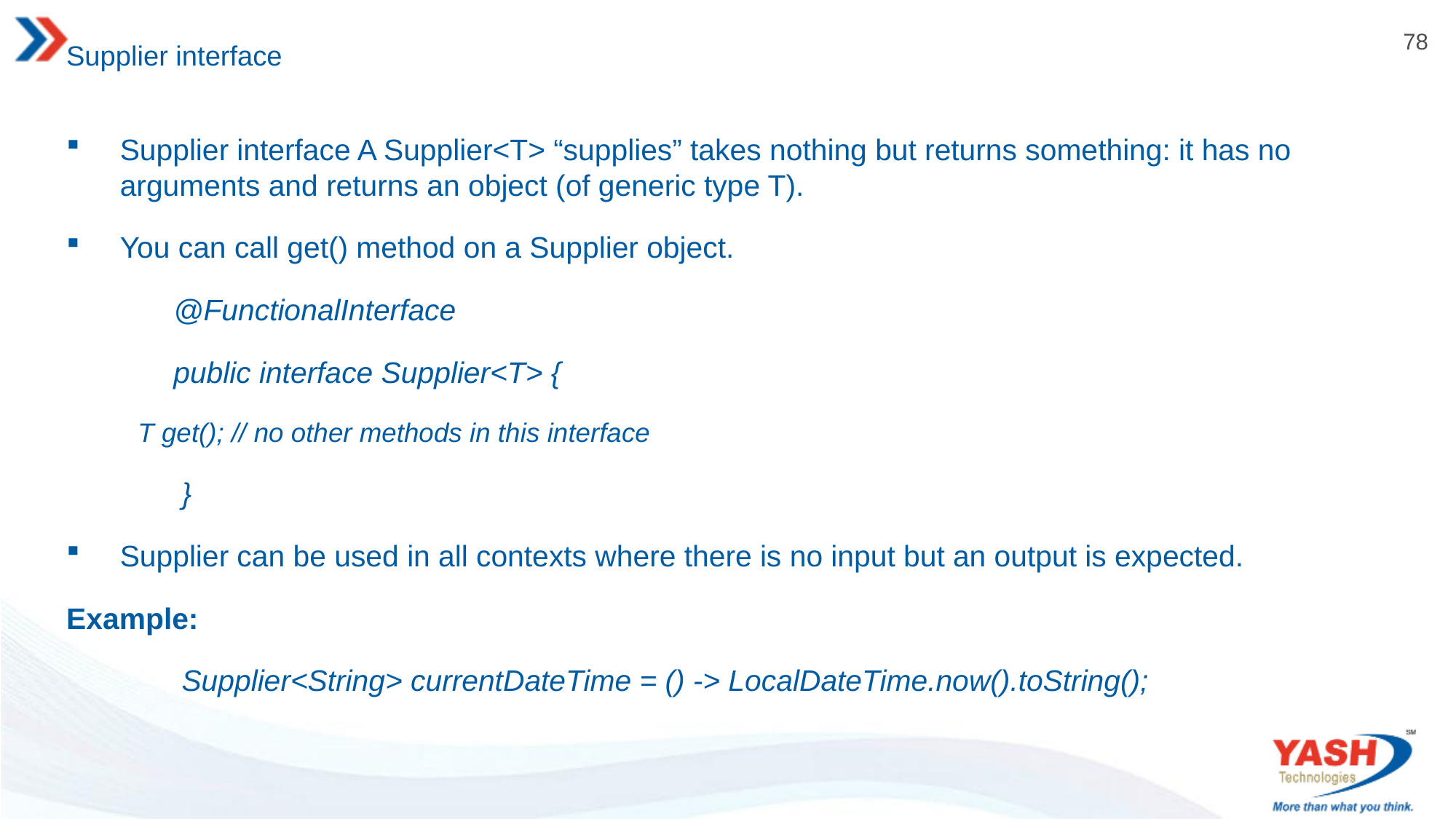

# Supplier interface
Supplier interface A Supplier<T> “supplies” takes nothing but returns something: it has no arguments and returns an object (of generic type T).
You can call get() method on a Supplier object.
	@FunctionalInterface
	public interface Supplier<T> {
	T get(); // no other methods in this interface
	 }
Supplier can be used in all contexts where there is no input but an output is expected.
Example:
	 Supplier<String> currentDateTime = () -> LocalDateTime.now().toString();